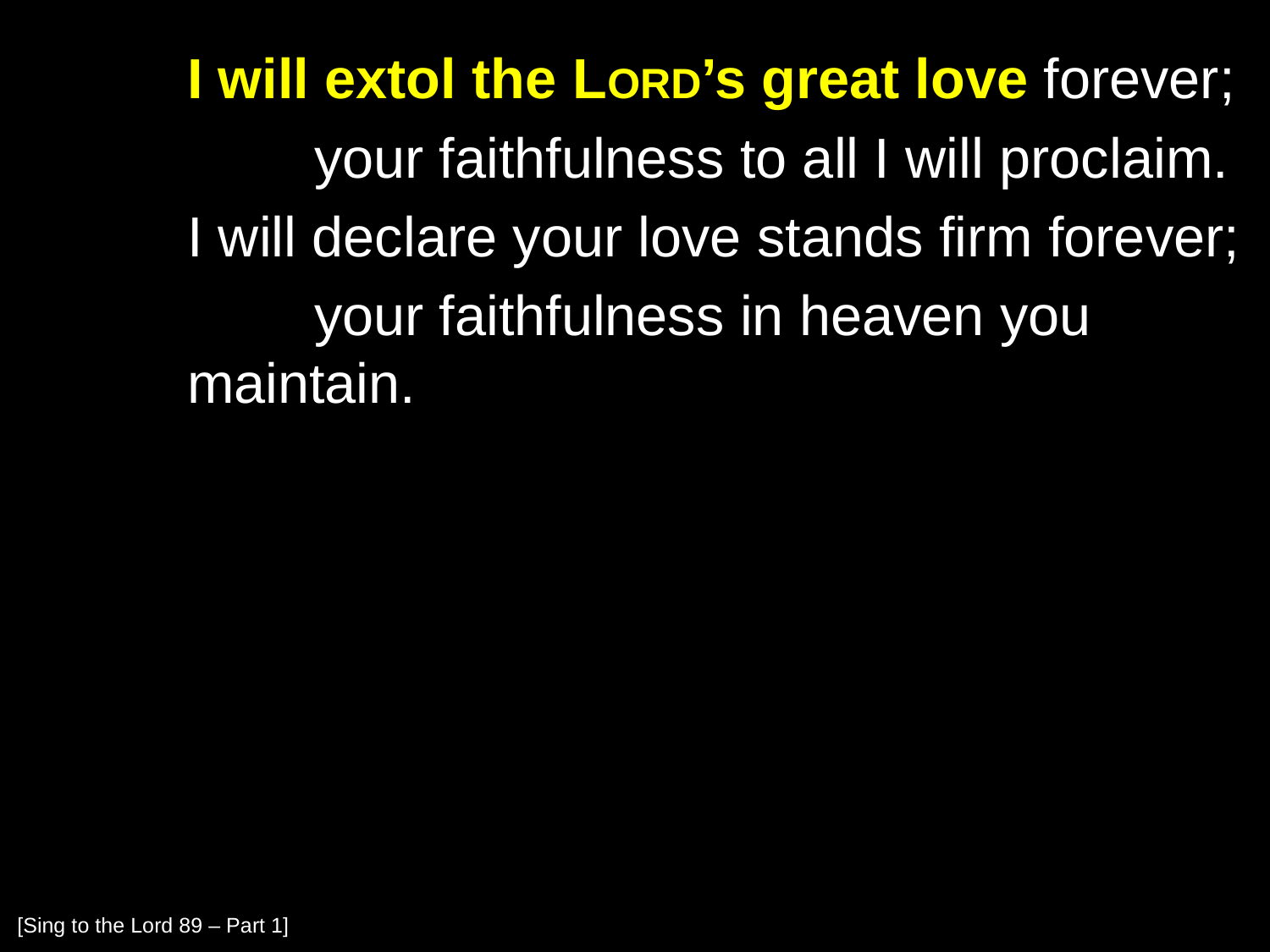

I will extol the Lord’s great love forever;
		your faithfulness to all I will proclaim.
	I will declare your love stands firm forever;
		your faithfulness in heaven you maintain.
[Sing to the Lord 89 – Part 1]